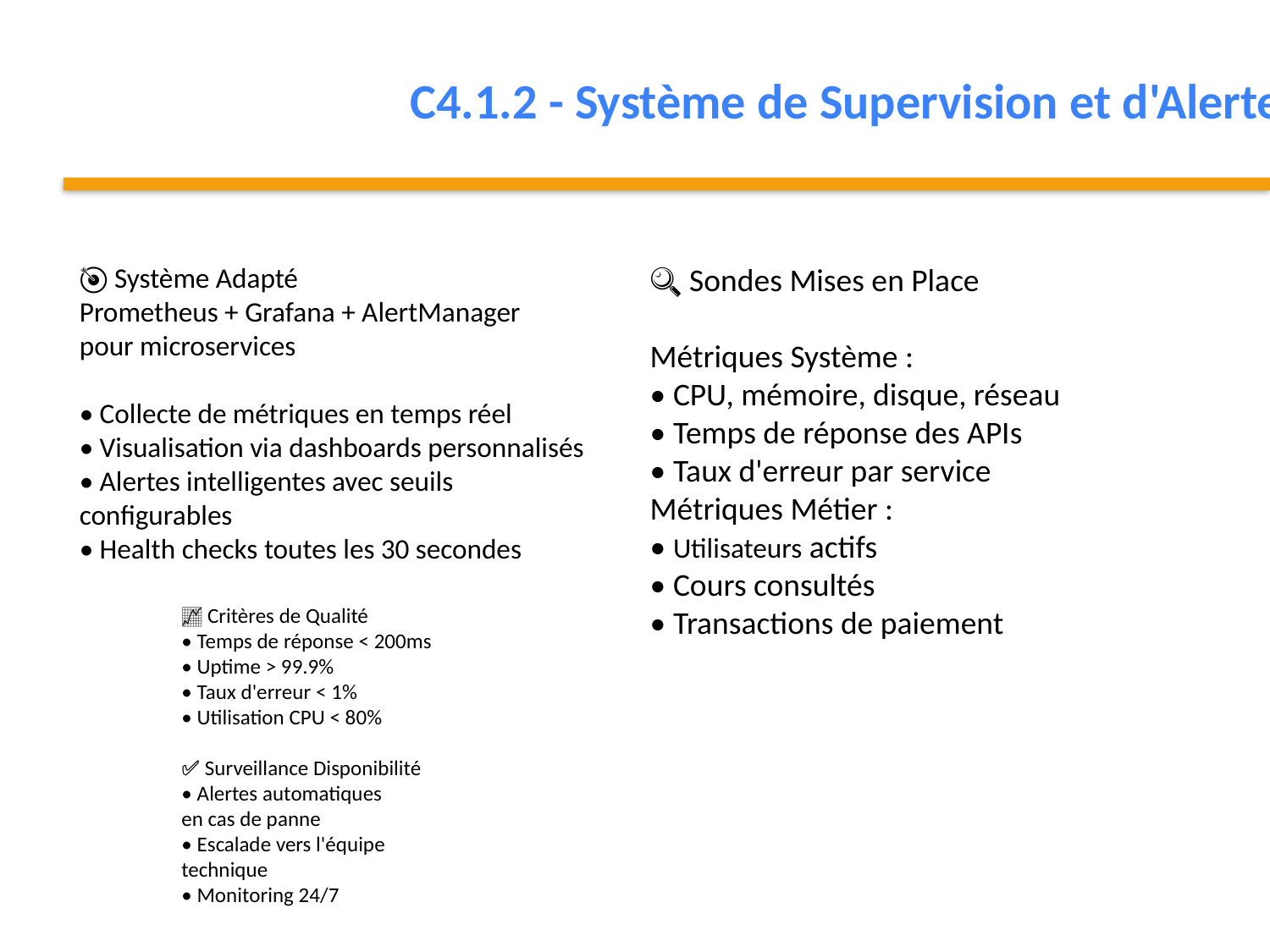

C4.1.2 - Système de Supervision et d'Alerte

🎯 Système Adapté
Prometheus + Grafana + AlertManager
pour microservices

• Collecte de métriques en temps réel
• Visualisation via dashboards personnalisés
• Alertes intelligentes avec seuils
configurables
• Health checks toutes les 30 secondes
🔍 Sondes Mises en Place

Métriques Système :
• CPU, mémoire, disque, réseau
• Temps de réponse des APIs
• Taux d'erreur par service
Métriques Métier :
• Utilisateurs actifs
• Cours consultés
• Transactions de paiement
📈 Critères de Qualité
• Temps de réponse < 200ms
• Uptime > 99.9%
• Taux d'erreur < 1%
• Utilisation CPU < 80%

✅ Surveillance Disponibilité
• Alertes automatiques
en cas de panne
• Escalade vers l'équipe
technique
• Monitoring 24/7